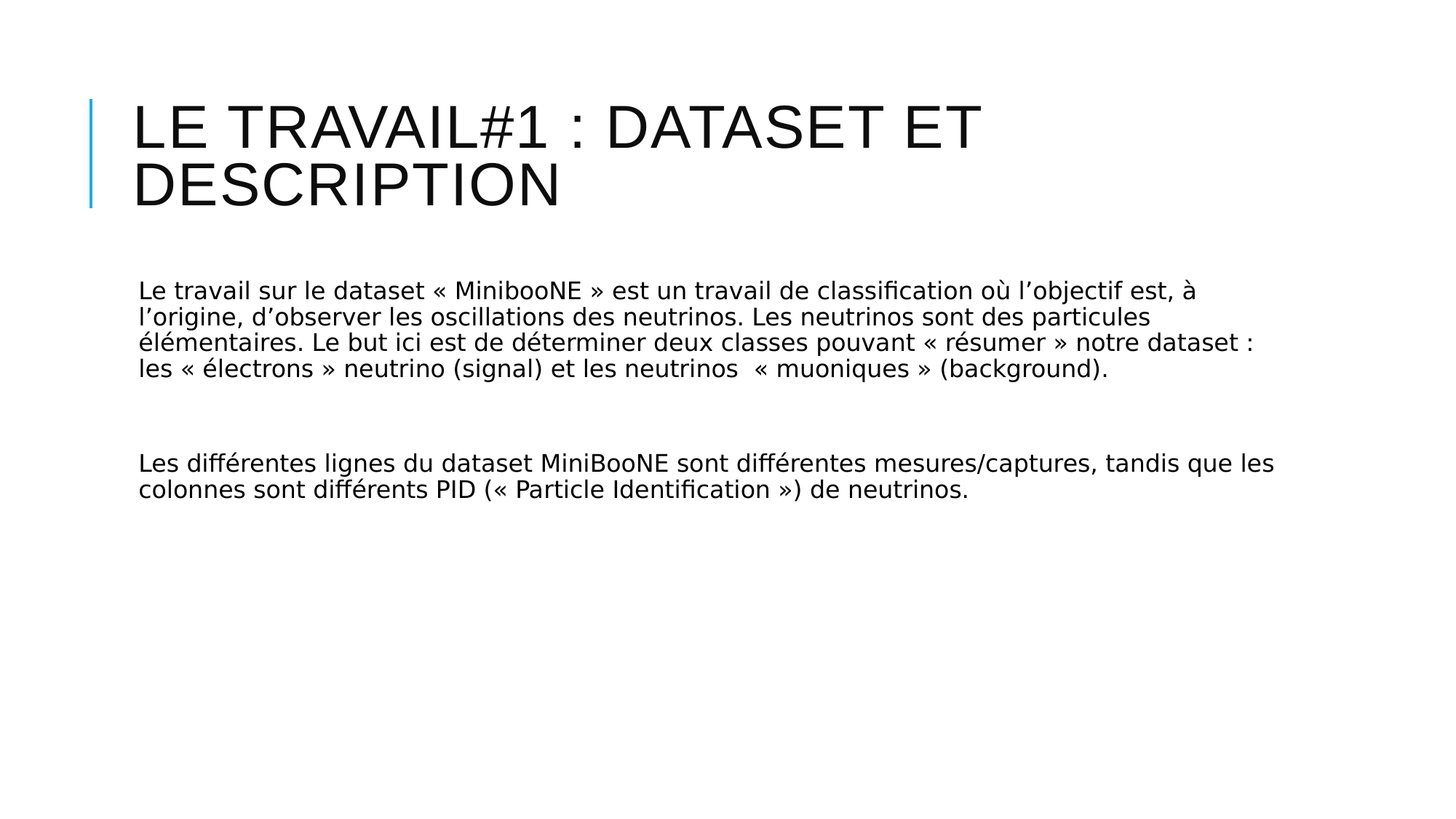

# Le travail#1 : dataset et description
Le travail sur le dataset « MinibooNE » est un travail de classification où l’objectif est, à l’origine, d’observer les oscillations des neutrinos. Les neutrinos sont des particules élémentaires. Le but ici est de déterminer deux classes pouvant « résumer » notre dataset : les « électrons » neutrino (signal) et les neutrinos  « muoniques » (background).

Les différentes lignes du dataset MiniBooNE sont différentes mesures/captures, tandis que les colonnes sont différents PID (« Particle Identification ») de neutrinos.